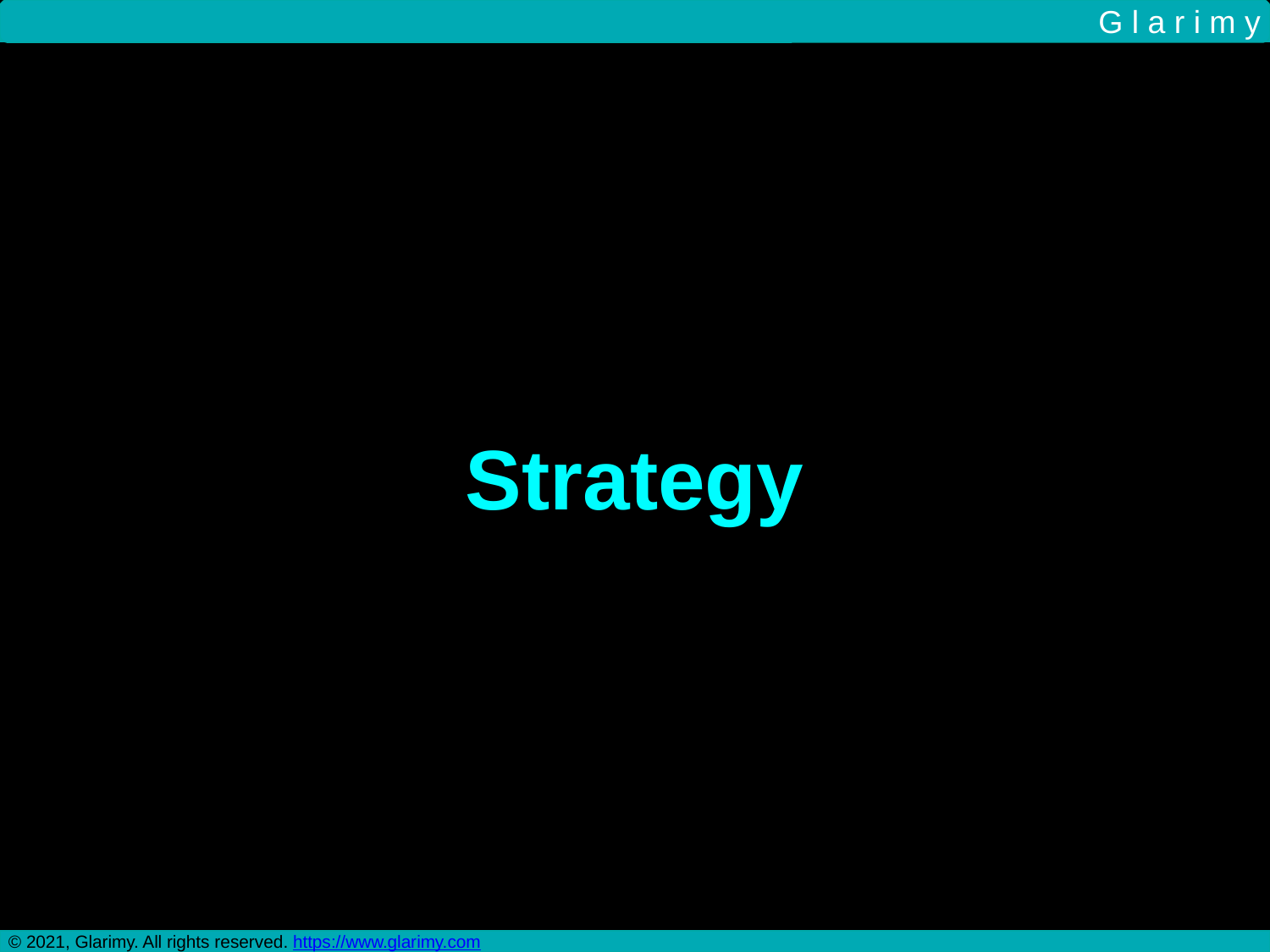

G l a r i m y

Strategy
© 2021, Glarimy. All rights reserved. https://www.glarimy.com